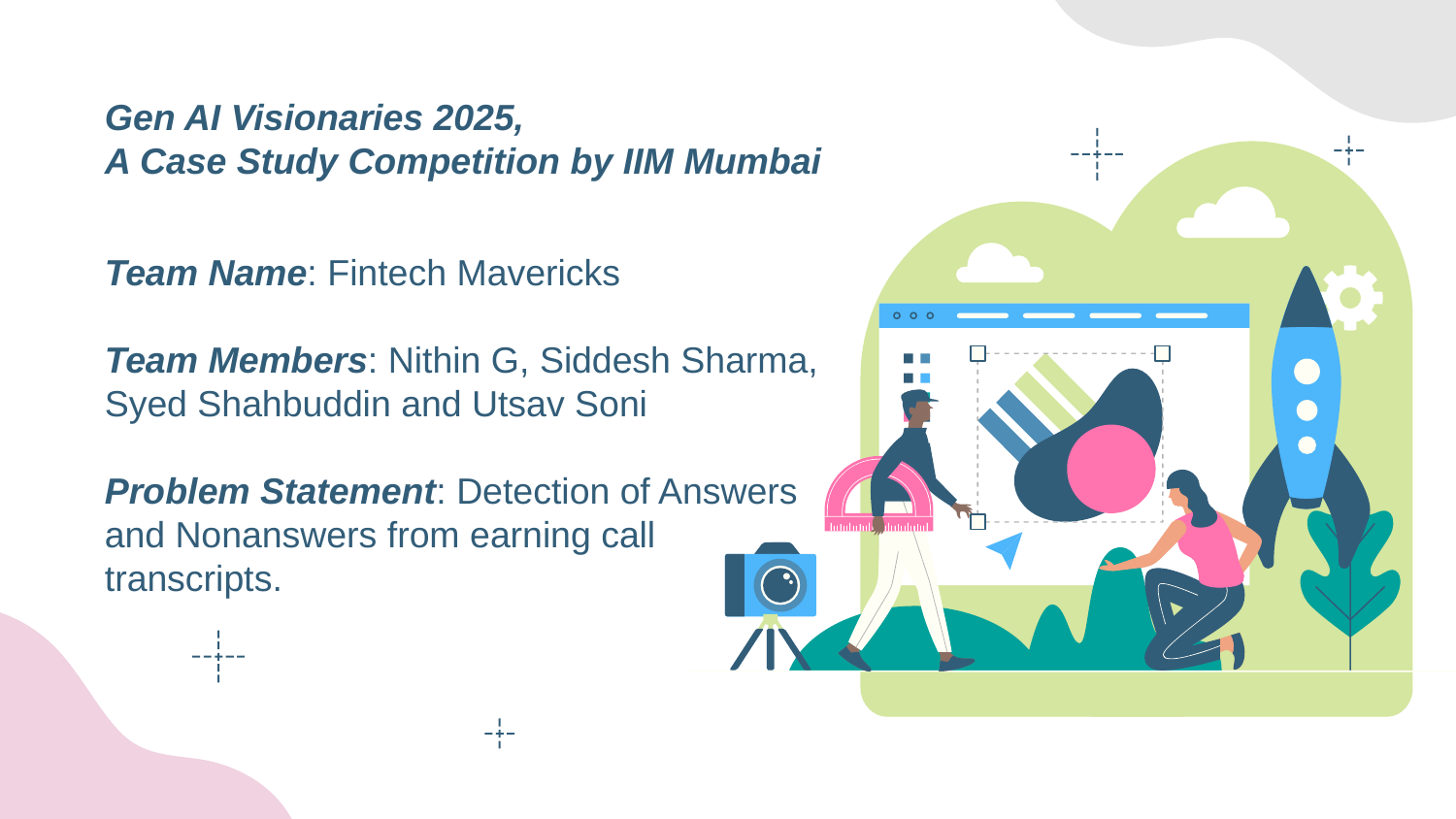

Gen AI Visionaries 2025,
A Case Study Competition by IIM Mumbai

Team Name: Fintech Mavericks

Team Members: Nithin G, Siddesh Sharma, Syed Shahbuddin and Utsav Soni

Problem Statement: Detection of Answers and Nonanswers from earning call transcripts.